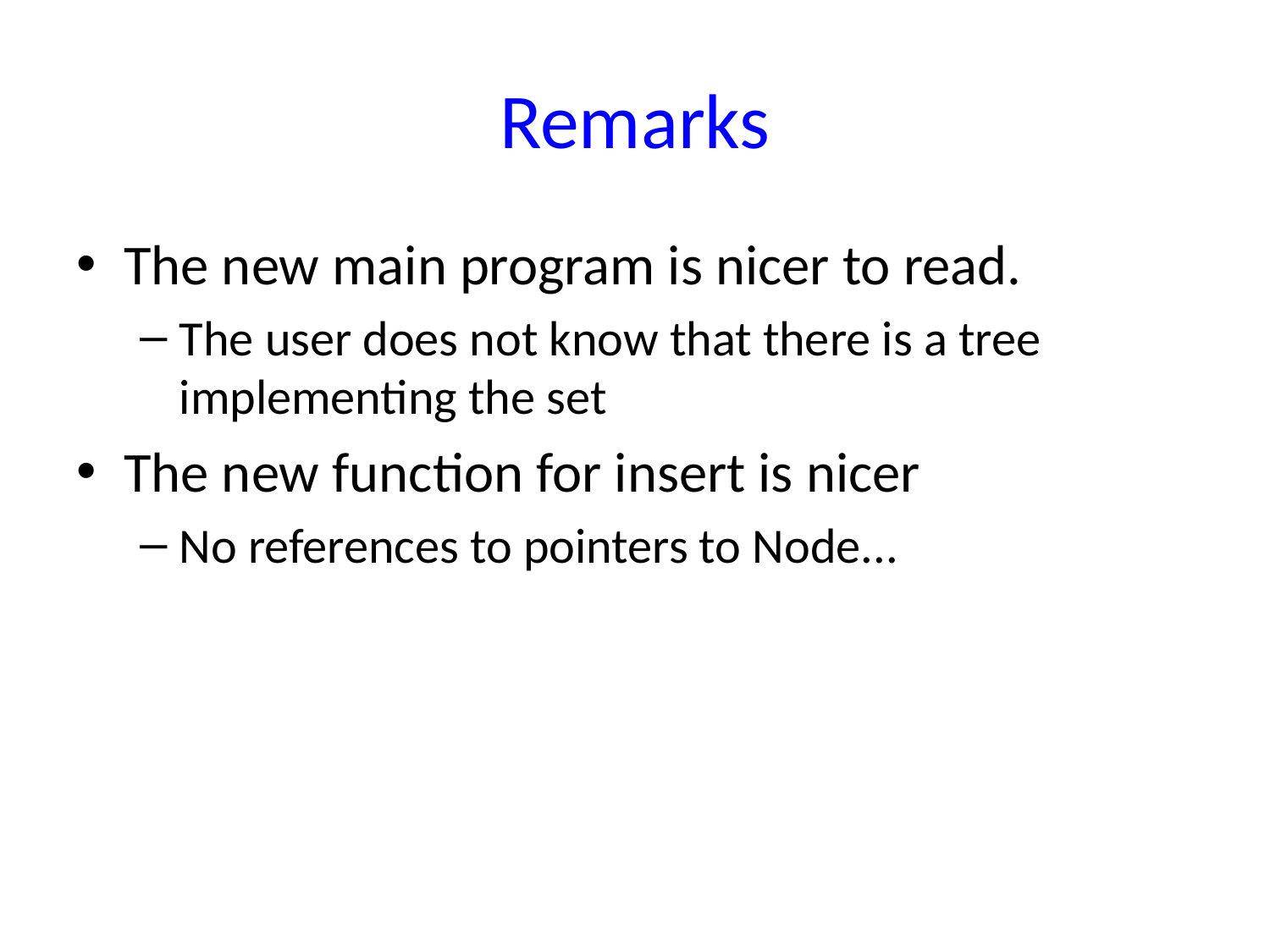

# Remarks
The new main program is nicer to read.
The user does not know that there is a tree implementing the set
The new function for insert is nicer
No references to pointers to Node...